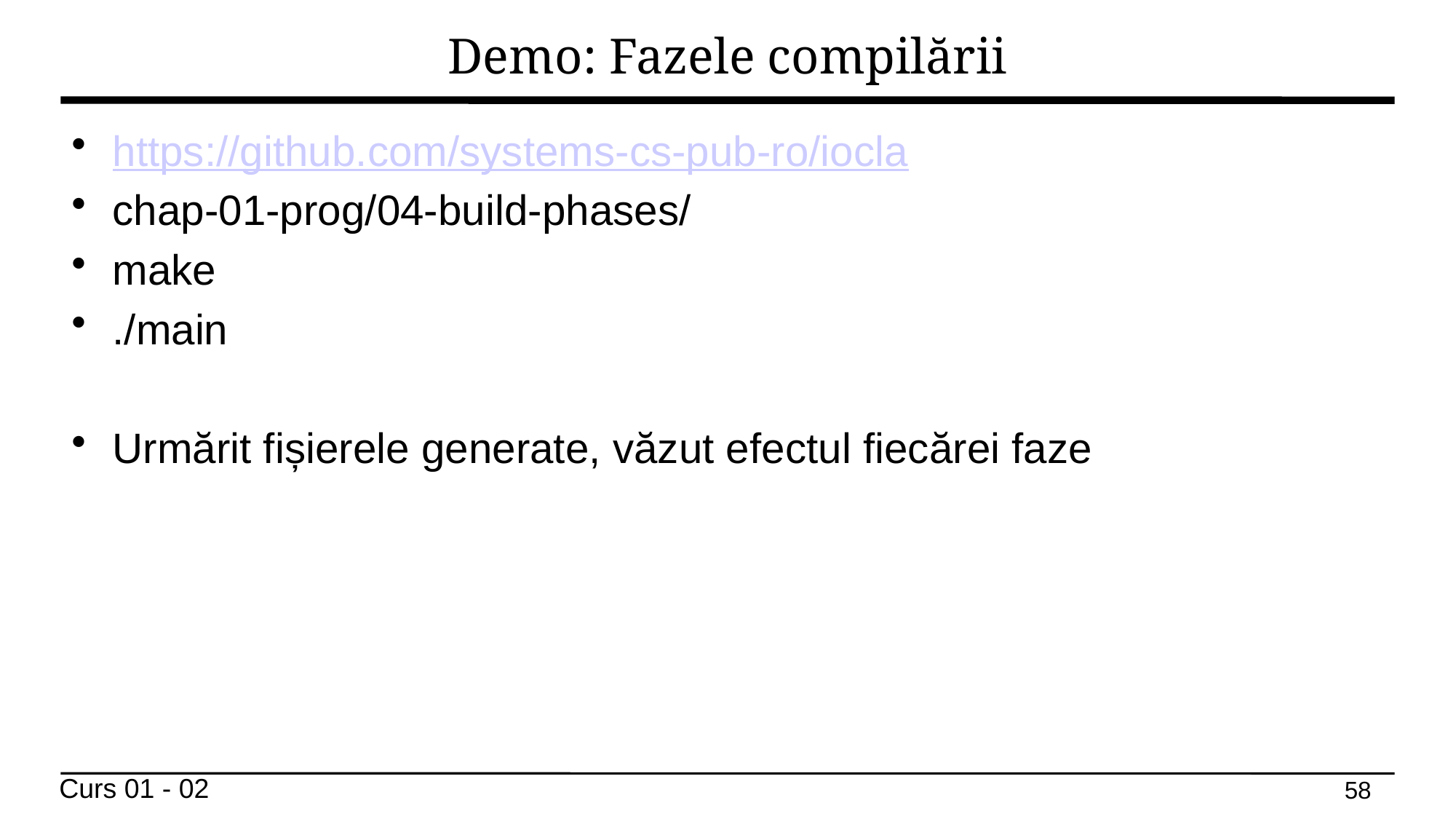

# Demo: Fazele compilării
https://github.com/systems-cs-pub-ro/iocla
chap-01-prog/04-build-phases/
make
./main

Urmărit fișierele generate, văzut efectul fiecărei faze